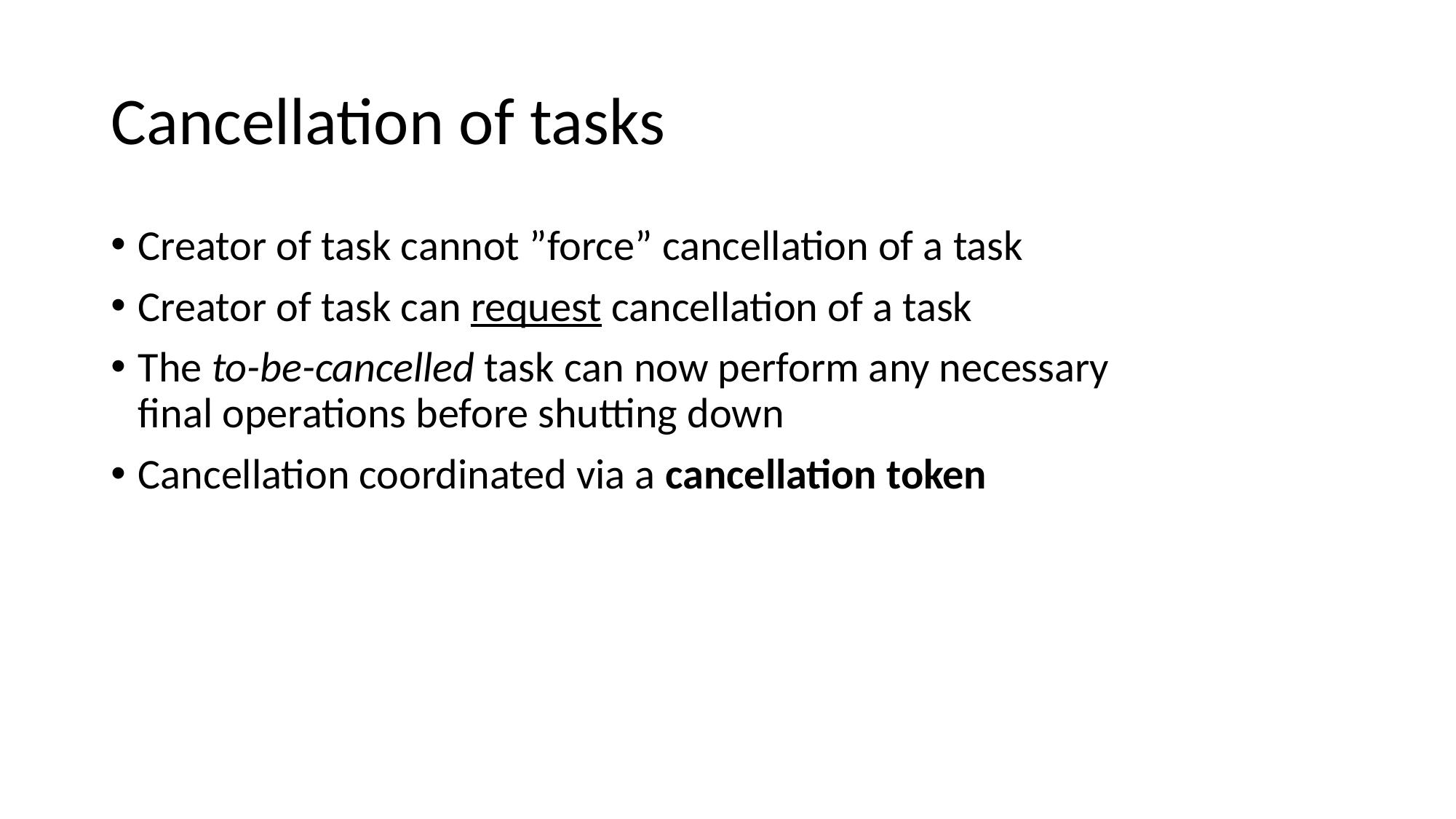

# Cancellation of tasks
Creator of task cannot ”force” cancellation of a task
Creator of task can request cancellation of a task
The to-be-cancelled task can now perform any necessary final operations before shutting down
Cancellation coordinated via a cancellation token